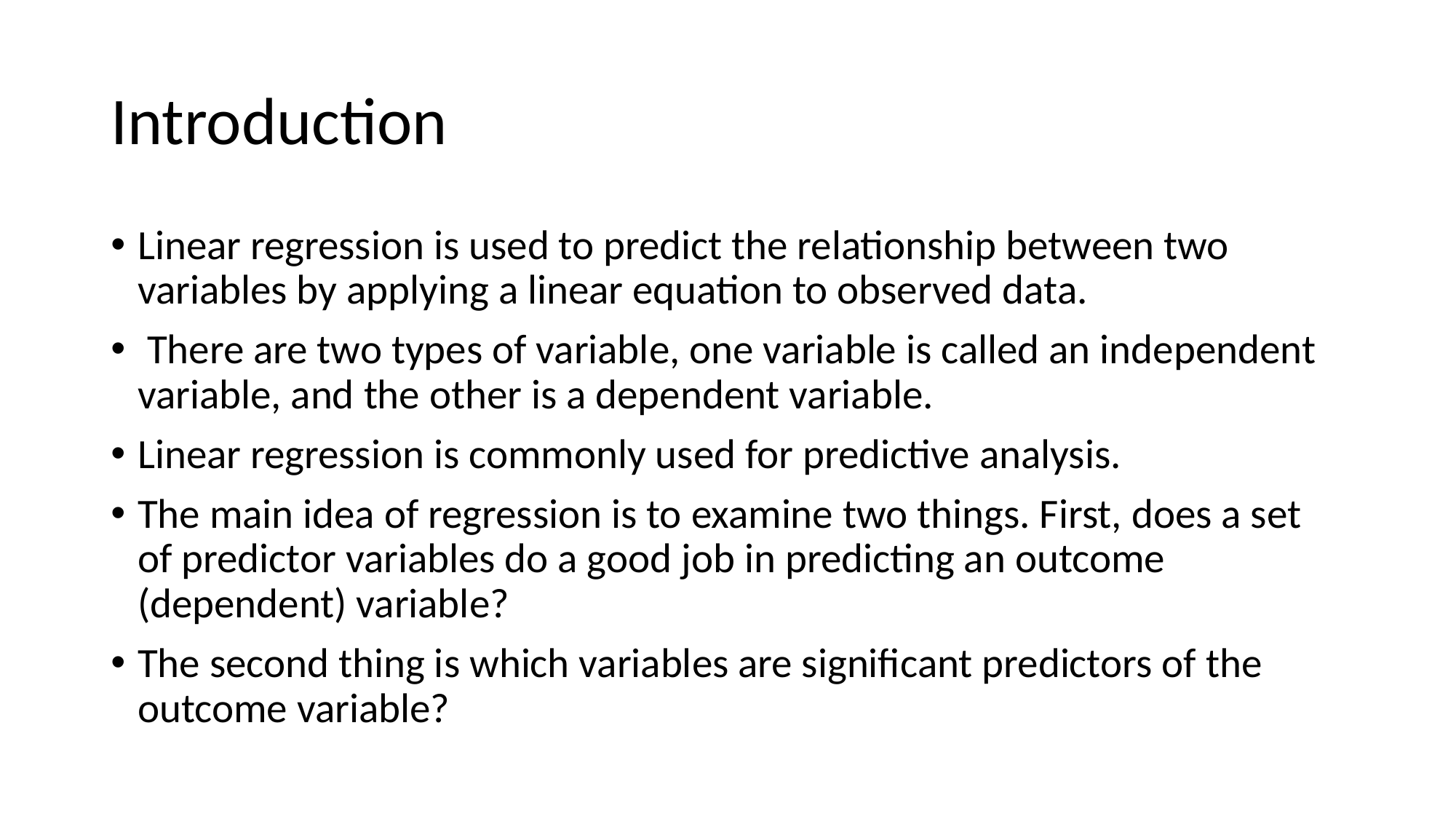

# Introduction
Linear regression is used to predict the relationship between two variables by applying a linear equation to observed data.
 There are two types of variable, one variable is called an independent variable, and the other is a dependent variable.
Linear regression is commonly used for predictive analysis.
The main idea of regression is to examine two things. First, does a set of predictor variables do a good job in predicting an outcome (dependent) variable?
The second thing is which variables are significant predictors of the outcome variable?